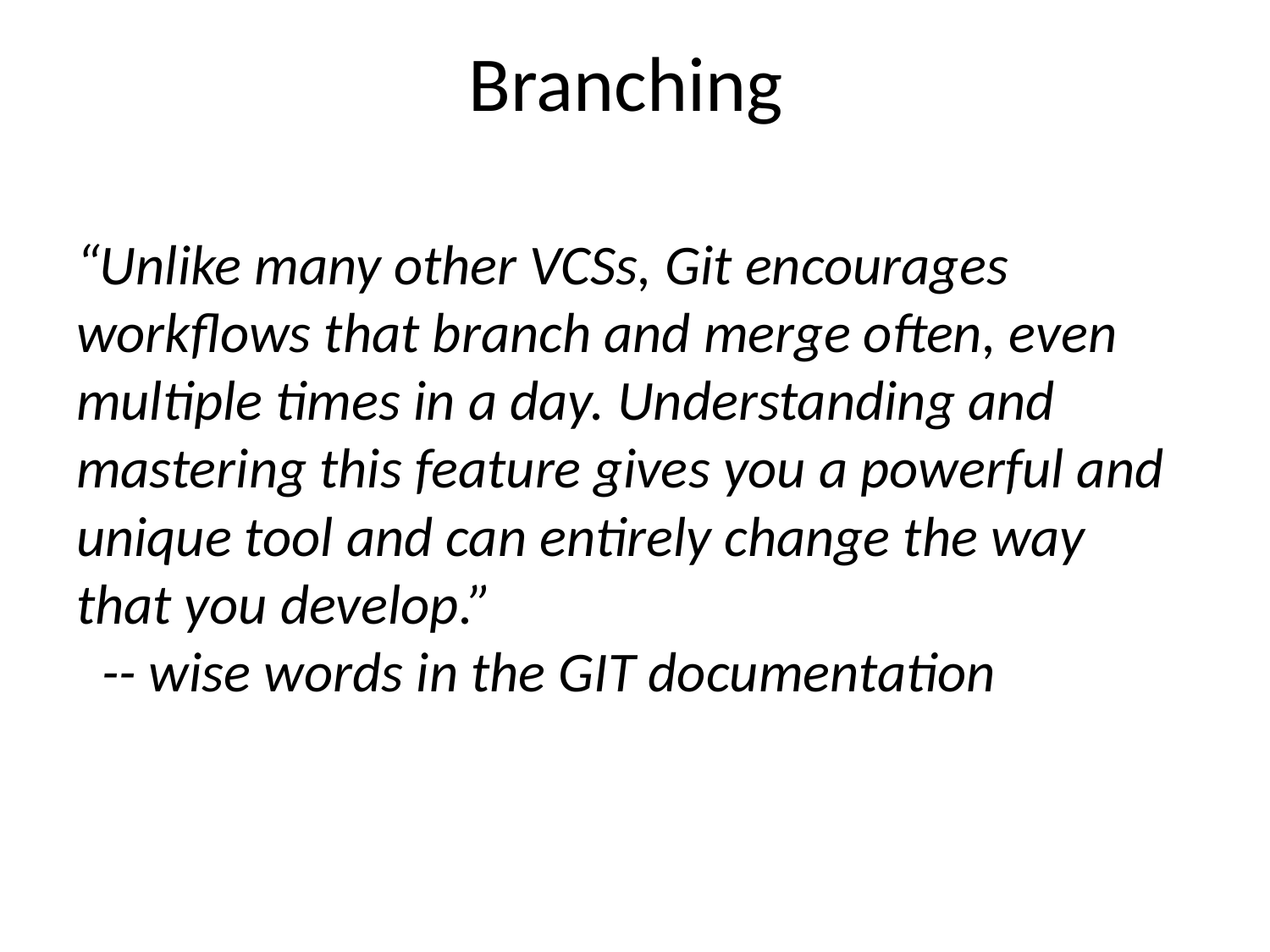

# Branching
“Unlike many other VCSs, Git encourages workflows that branch and merge often, even multiple times in a day. Understanding and mastering this feature gives you a powerful and unique tool and can entirely change the way that you develop.”
  -- wise words in the GIT documentation